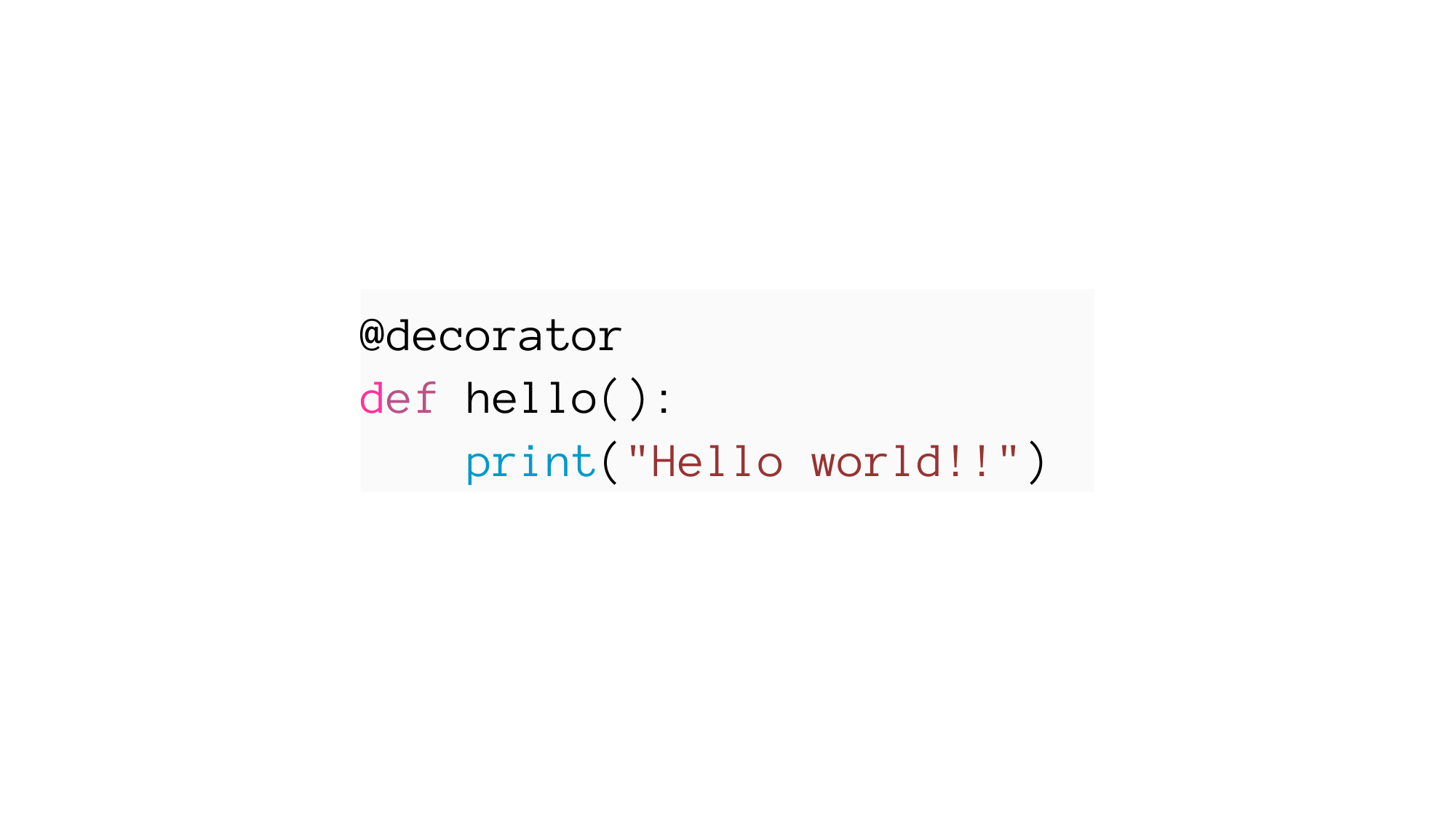

| @decorator def hello():     print("Hello world!!") |
| --- |